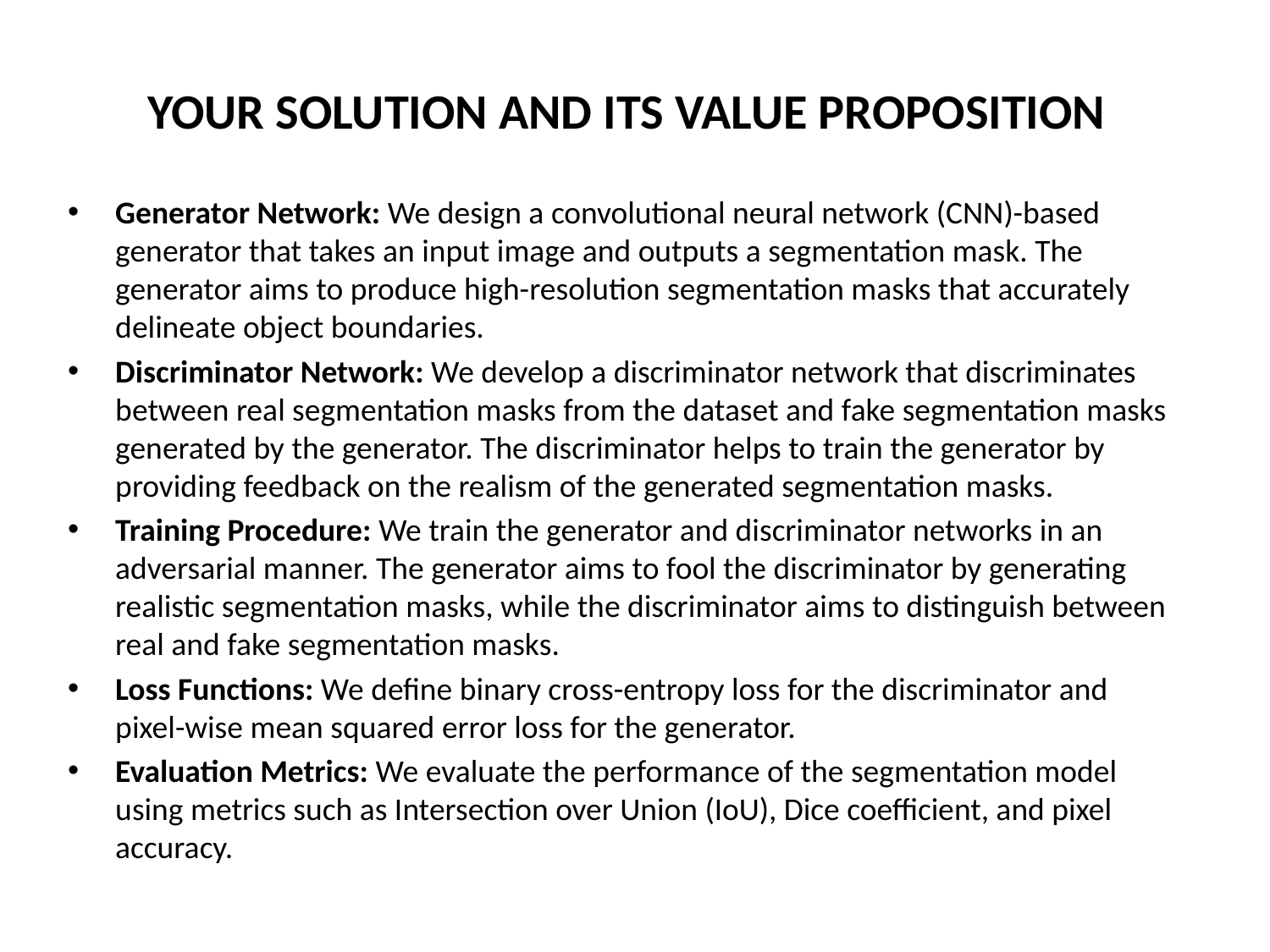

# YOUR SOLUTION AND ITS VALUE PROPOSITION
Generator Network: We design a convolutional neural network (CNN)-based generator that takes an input image and outputs a segmentation mask. The generator aims to produce high-resolution segmentation masks that accurately delineate object boundaries.
Discriminator Network: We develop a discriminator network that discriminates between real segmentation masks from the dataset and fake segmentation masks generated by the generator. The discriminator helps to train the generator by providing feedback on the realism of the generated segmentation masks.
Training Procedure: We train the generator and discriminator networks in an adversarial manner. The generator aims to fool the discriminator by generating realistic segmentation masks, while the discriminator aims to distinguish between real and fake segmentation masks.
Loss Functions: We define binary cross-entropy loss for the discriminator and pixel-wise mean squared error loss for the generator.
Evaluation Metrics: We evaluate the performance of the segmentation model using metrics such as Intersection over Union (IoU), Dice coefficient, and pixel accuracy.